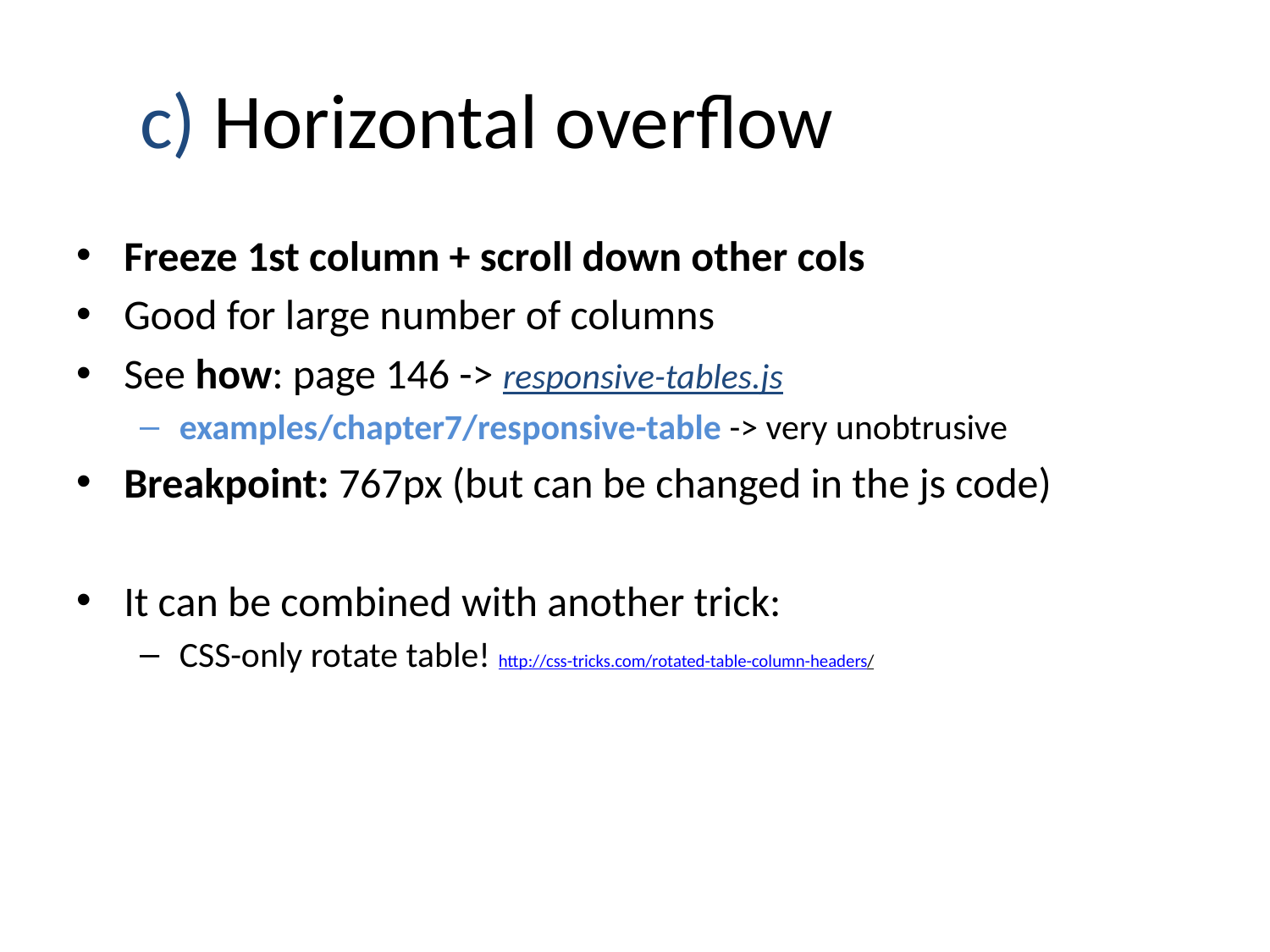

# c) Horizontal overflow
Freeze 1st column + scroll down other cols
Good for large number of columns
See how: page 146 -> responsive-tables.js
examples/chapter7/responsive-table -> very unobtrusive
Breakpoint: 767px (but can be changed in the js code)

It can be combined with another trick:
CSS-only rotate table! http://css-tricks.com/rotated-table-column-headers/